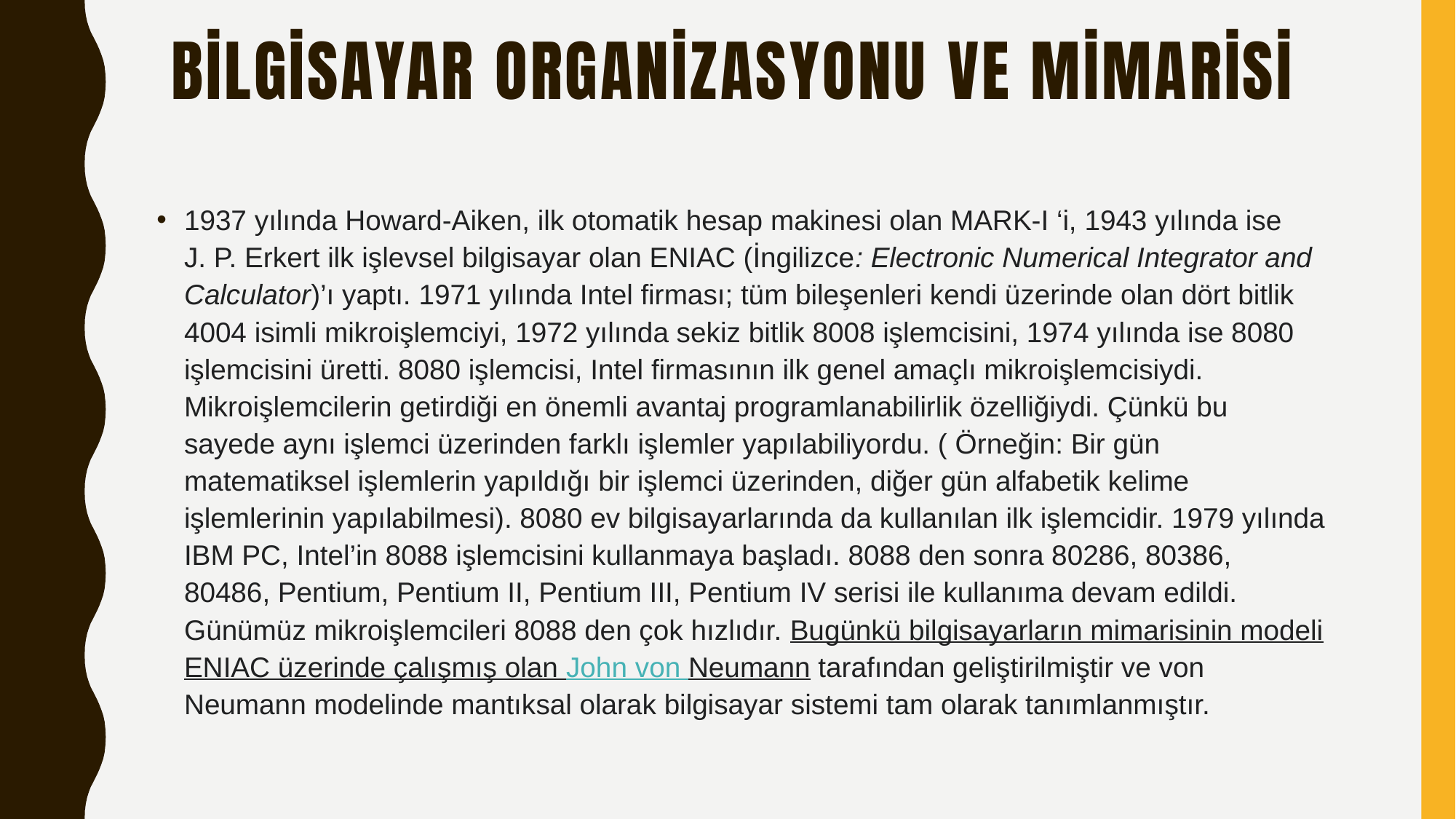

# Bilgisayar Organizasyonu ve mimarisi
1937 yılında Howard-Aiken, ilk otomatik hesap makinesi olan MARK-I ‘i, 1943 yılında ise J. P. Erkert ilk işlevsel bilgisayar olan ENIAC (İngilizce: Electronic Numerical Integrator and Calculator)’ı yaptı. 1971 yılında Intel firması; tüm bileşenleri kendi üzerinde olan dört bitlik 4004 isimli mikroişlemciyi, 1972 yılında sekiz bitlik 8008 işlemcisini, 1974 yılında ise 8080 işlemcisini üretti. 8080 işlemcisi, Intel firmasının ilk genel amaçlı mikroişlemcisiydi. Mikroişlemcilerin getirdiği en önemli avantaj programlanabilirlik özelliğiydi. Çünkü bu sayede aynı işlemci üzerinden farklı işlemler yapılabiliyordu. ( Örneğin: Bir gün matematiksel işlemlerin yapıldığı bir işlemci üzerinden, diğer gün alfabetik kelime işlemlerinin yapılabilmesi). 8080 ev bilgisayarlarında da kullanılan ilk işlemcidir. 1979 yılında IBM PC, Intel’in 8088 işlemcisini kullanmaya başladı. 8088 den sonra 80286, 80386, 80486, Pentium, Pentium II, Pentium III, Pentium IV serisi ile kullanıma devam edildi. Günümüz mikroişlemcileri 8088 den çok hızlıdır. Bugünkü bilgisayarların mimarisinin modeli ENIAC üzerinde çalışmış olan John von Neumann tarafından geliştirilmiştir ve von Neumann modelinde mantıksal olarak bilgisayar sistemi tam olarak tanımlanmıştır.